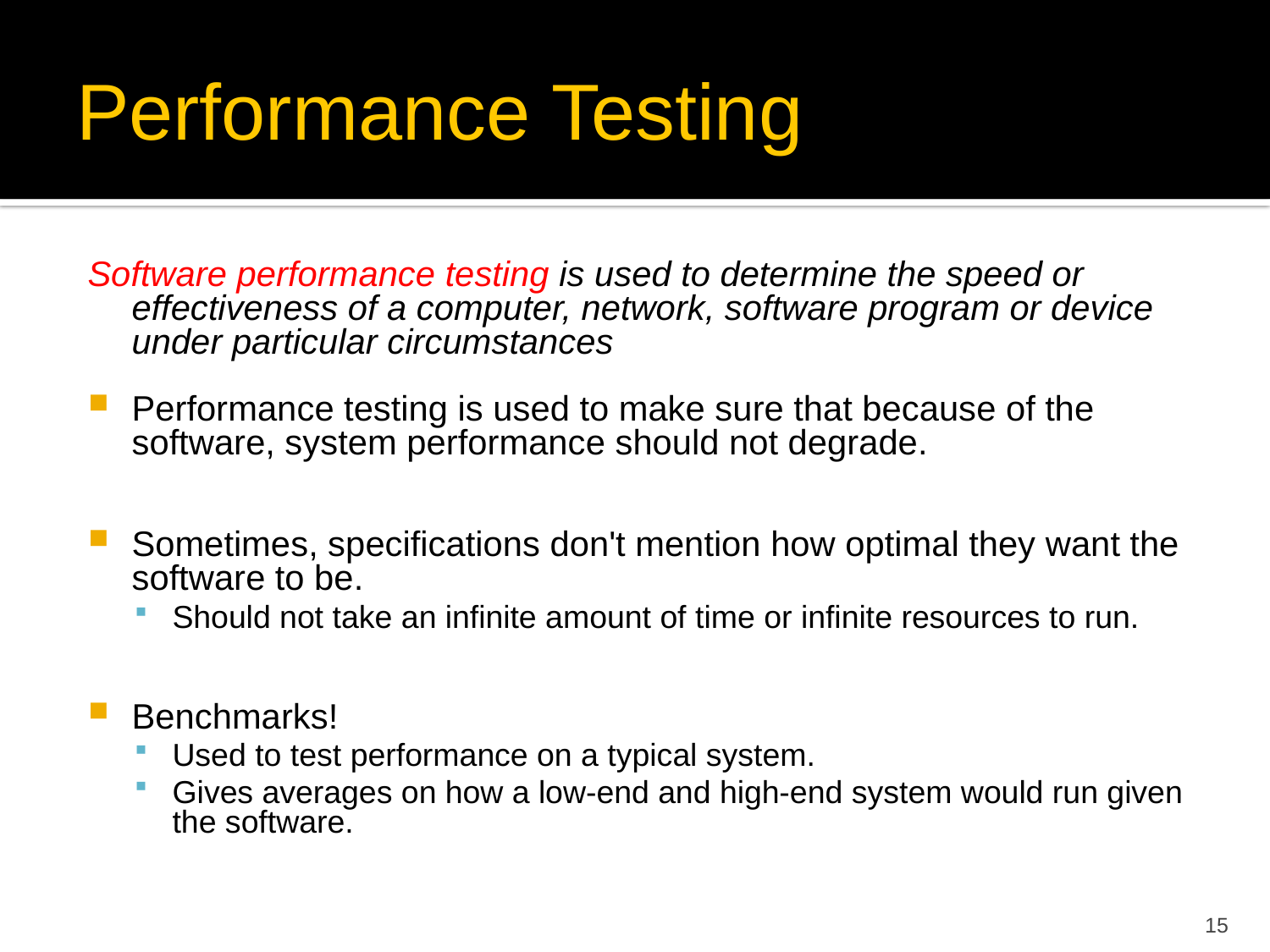

Performance Testing
Software performance testing is used to determine the speed or effectiveness of a computer, network, software program or device under particular circumstances

Performance testing is used to make sure that because of the software, system performance should not degrade.

Sometimes, specifications don't mention how optimal they want the software to be.
Should not take an infinite amount of time or infinite resources to run.

Benchmarks!
Used to test performance on a typical system.
Gives averages on how a low-end and high-end system would run given the software.
15